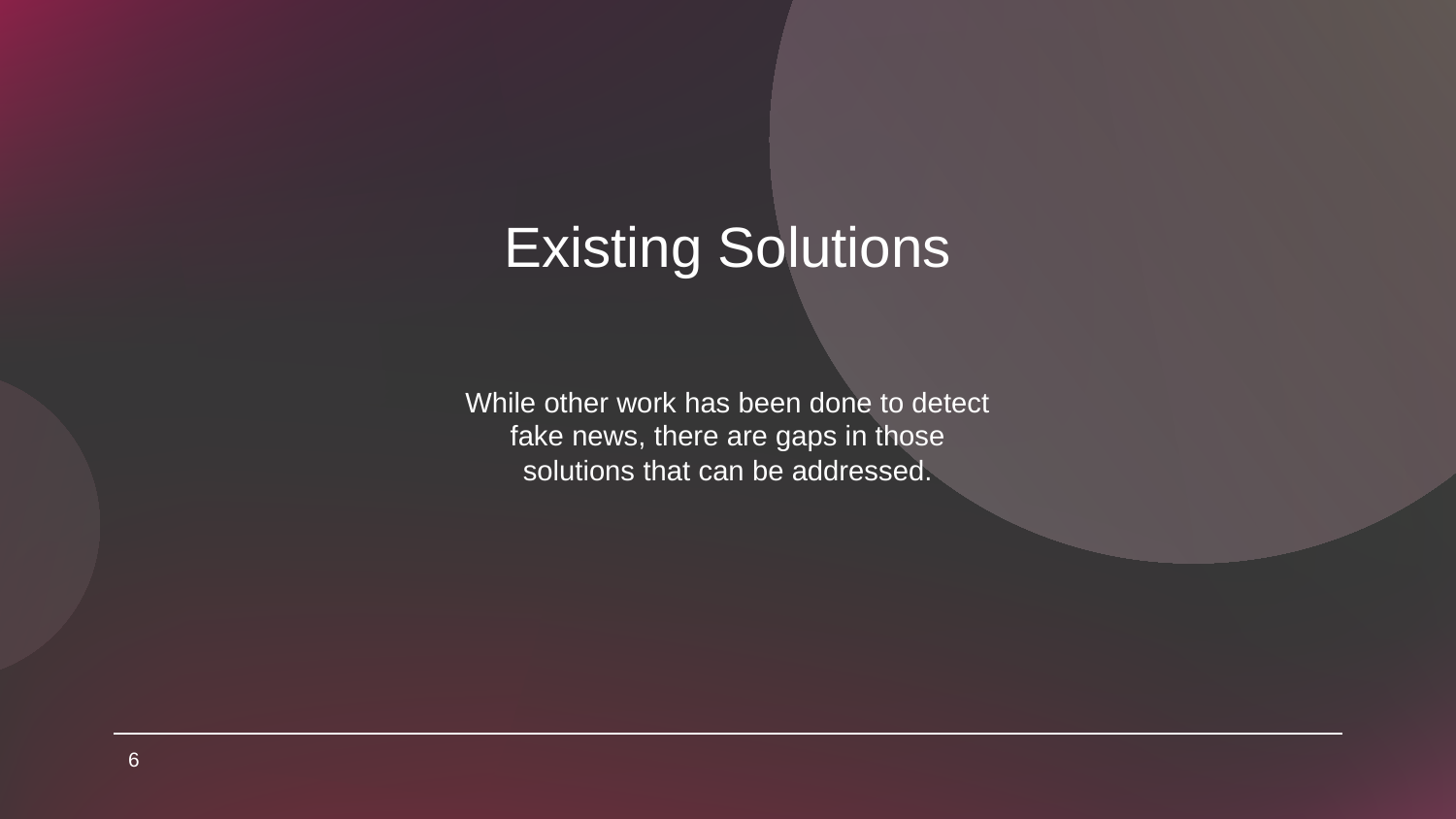

# Existing Solutions
While other work has been done to detect fake news, there are gaps in those solutions that can be addressed.
6